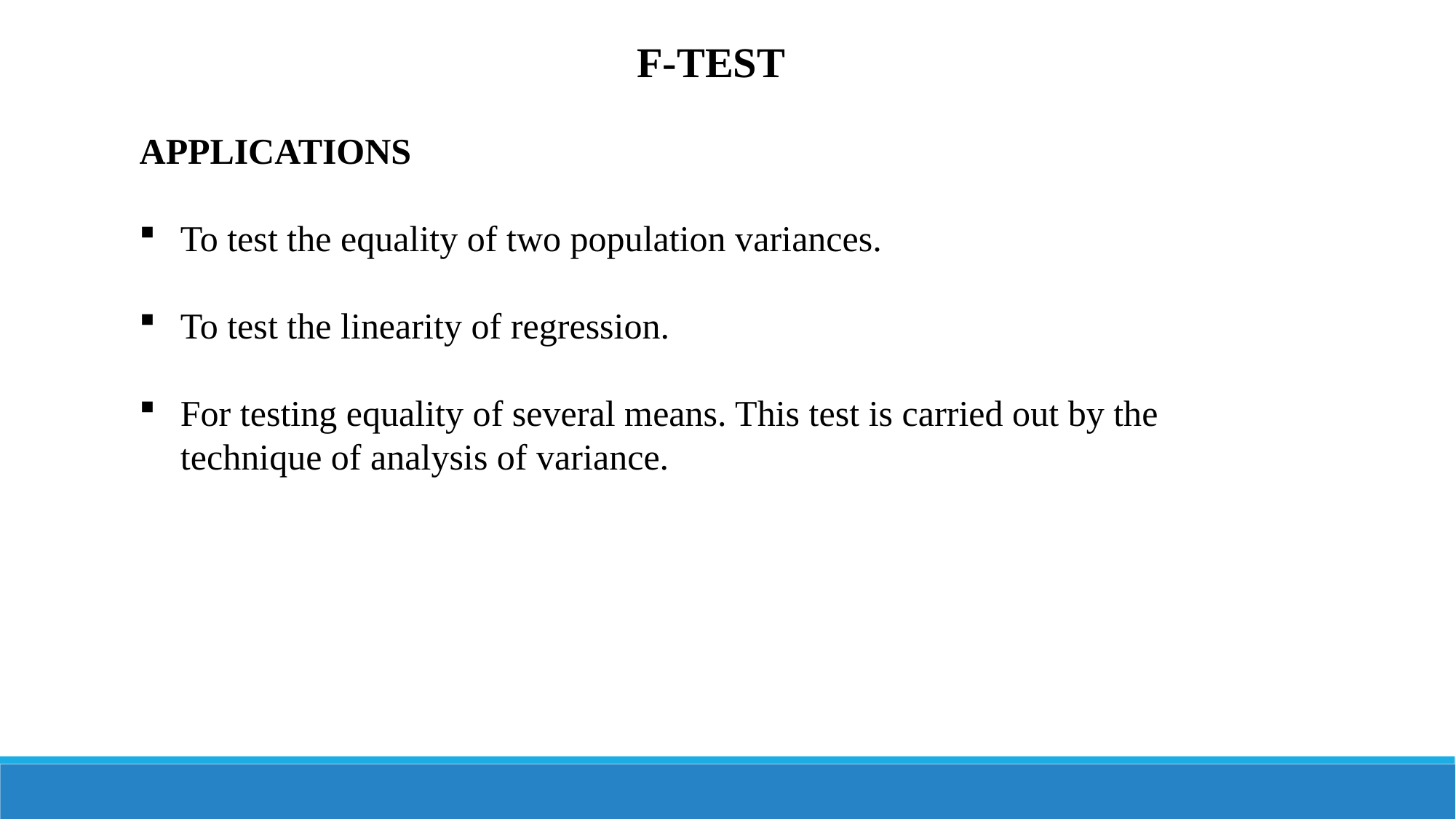

F-TEST
APPLICATIONS

To test the equality of two population variances.

To test the linearity of regression.

For testing equality of several means. This test is carried out by the technique of analysis of variance.